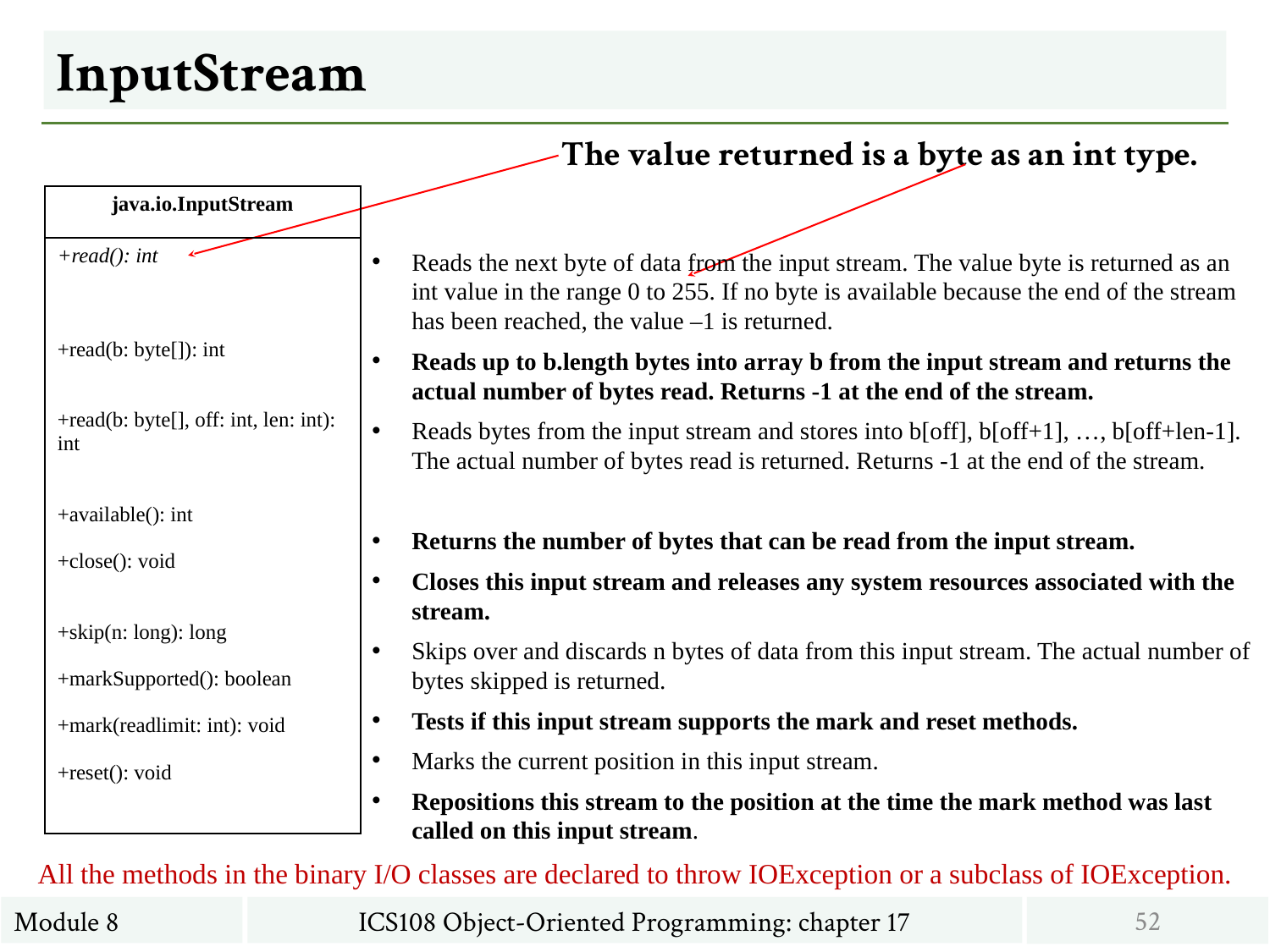

# InputStream
The value returned is a byte as an int type.

| java.io.InputStream |
| --- |
| +read(): int +read(b: byte[]): int +read(b: byte[], off: int, len: int): int +available(): int +close(): void +skip(n: long): long +markSupported(): boolean +mark(readlimit: int): void +reset(): void |
Reads the next byte of data from the input stream. The value byte is returned as an int value in the range 0 to 255. If no byte is available because the end of the stream has been reached, the value –1 is returned.
Reads up to b.length bytes into array b from the input stream and returns the actual number of bytes read. Returns -1 at the end of the stream.
Reads bytes from the input stream and stores into b[off], b[off+1], …, b[off+len-1]. The actual number of bytes read is returned. Returns -1 at the end of the stream.

Returns the number of bytes that can be read from the input stream.
Closes this input stream and releases any system resources associated with the stream.
Skips over and discards n bytes of data from this input stream. The actual number of bytes skipped is returned.
Tests if this input stream supports the mark and reset methods.
Marks the current position in this input stream.
Repositions this stream to the position at the time the mark method was last called on this input stream.
All the methods in the binary I/O classes are declared to throw IOException or a subclass of IOException.
52